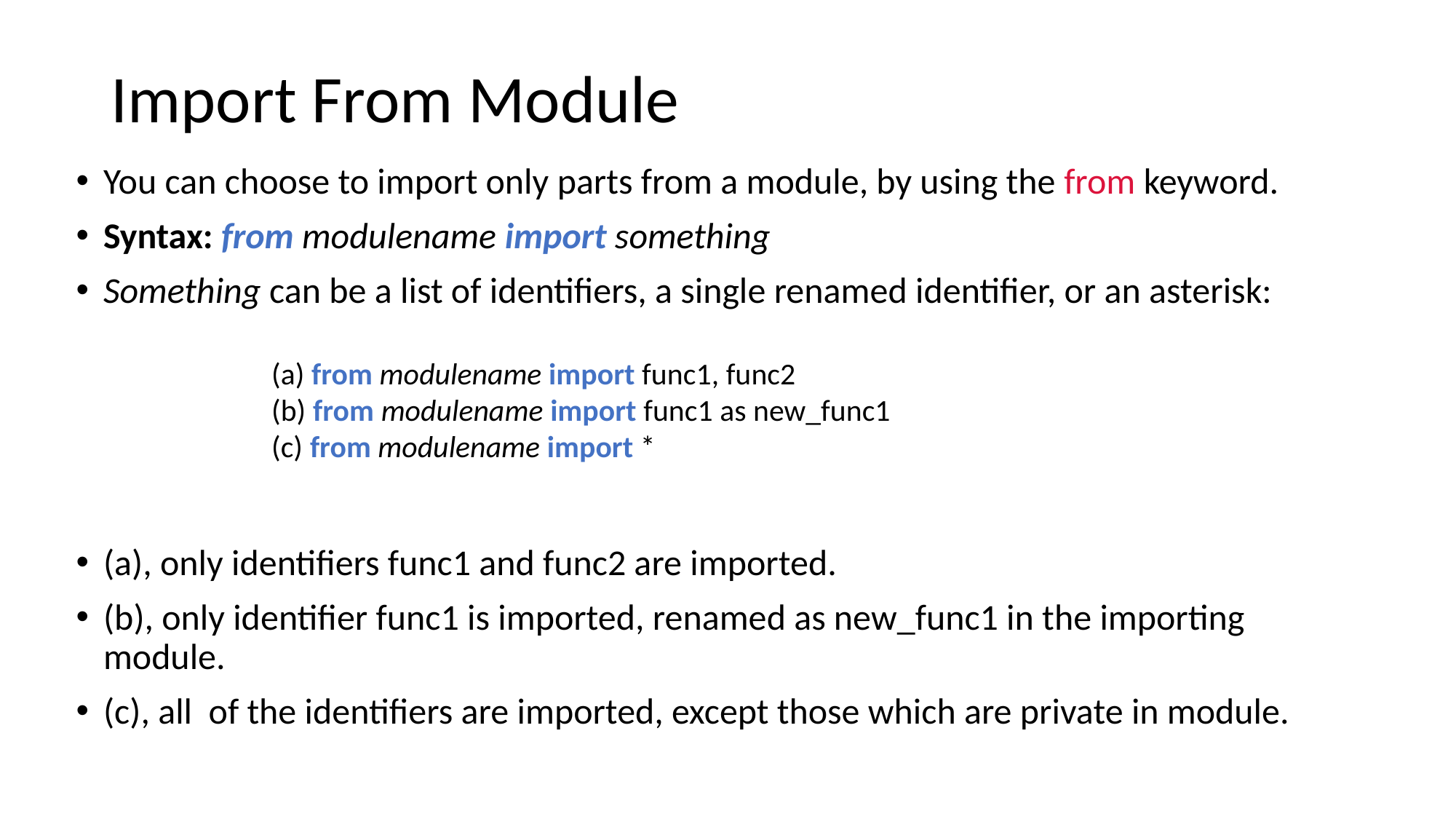

# Import From Module
You can choose to import only parts from a module, by using the from keyword.
Syntax: from modulename import something
Something can be a list of identifiers, a single renamed identifier, or an asterisk:

(a), only identifiers func1 and func2 are imported.
(b), only identifier func1 is imported, renamed as new_func1 in the importing module.
(c), all  of the identifiers are imported, except those which are private in module.
(a) from modulename import func1, func2
(b) from modulename import func1 as new_func1
(c) from modulename import *